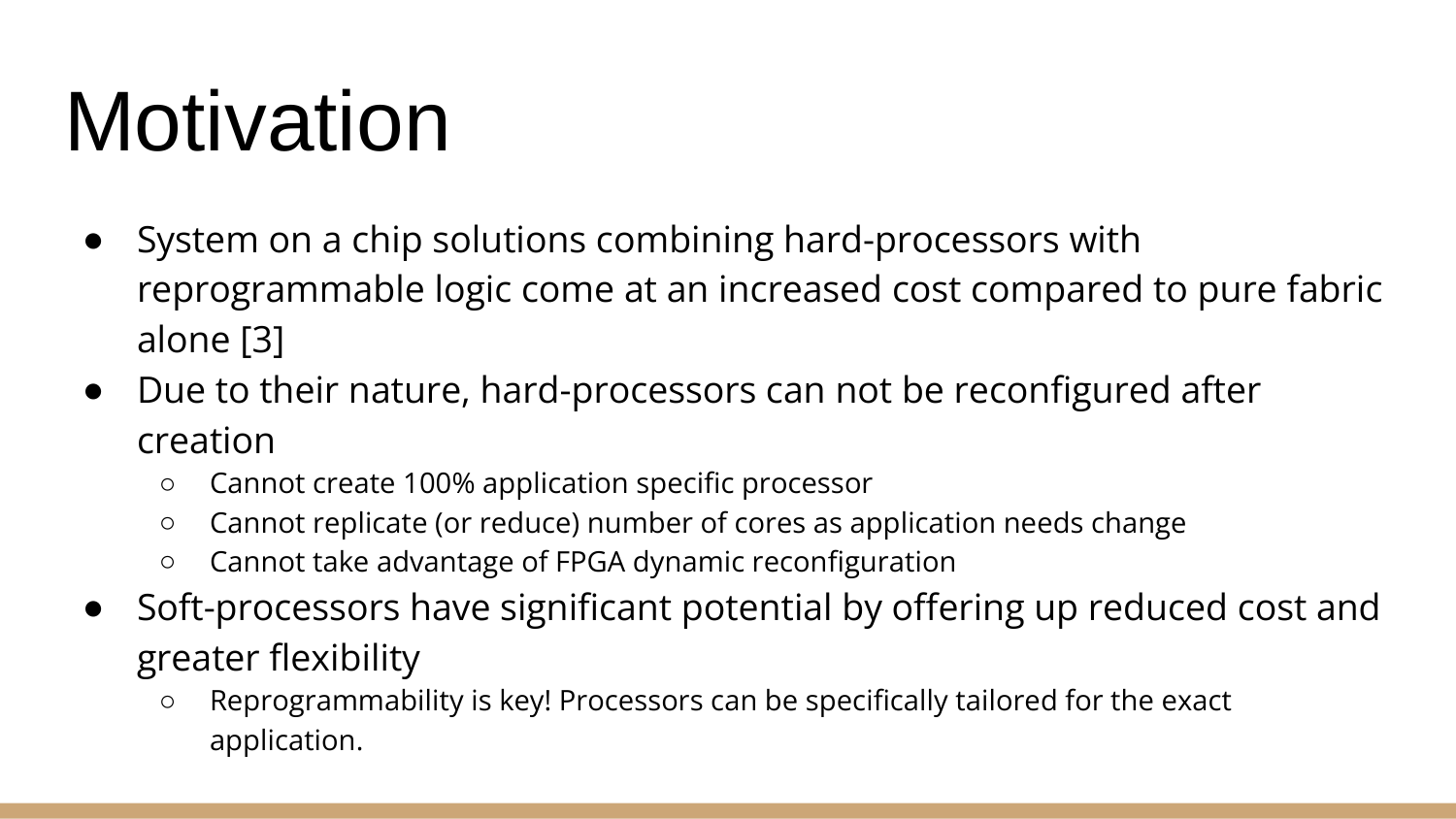

# Motivation
System on a chip solutions combining hard-processors with reprogrammable logic come at an increased cost compared to pure fabric alone [3]
Due to their nature, hard-processors can not be reconfigured after creation
Cannot create 100% application specific processor
Cannot replicate (or reduce) number of cores as application needs change
Cannot take advantage of FPGA dynamic reconfiguration
Soft-processors have significant potential by offering up reduced cost and greater flexibility
Reprogrammability is key! Processors can be specifically tailored for the exact application.